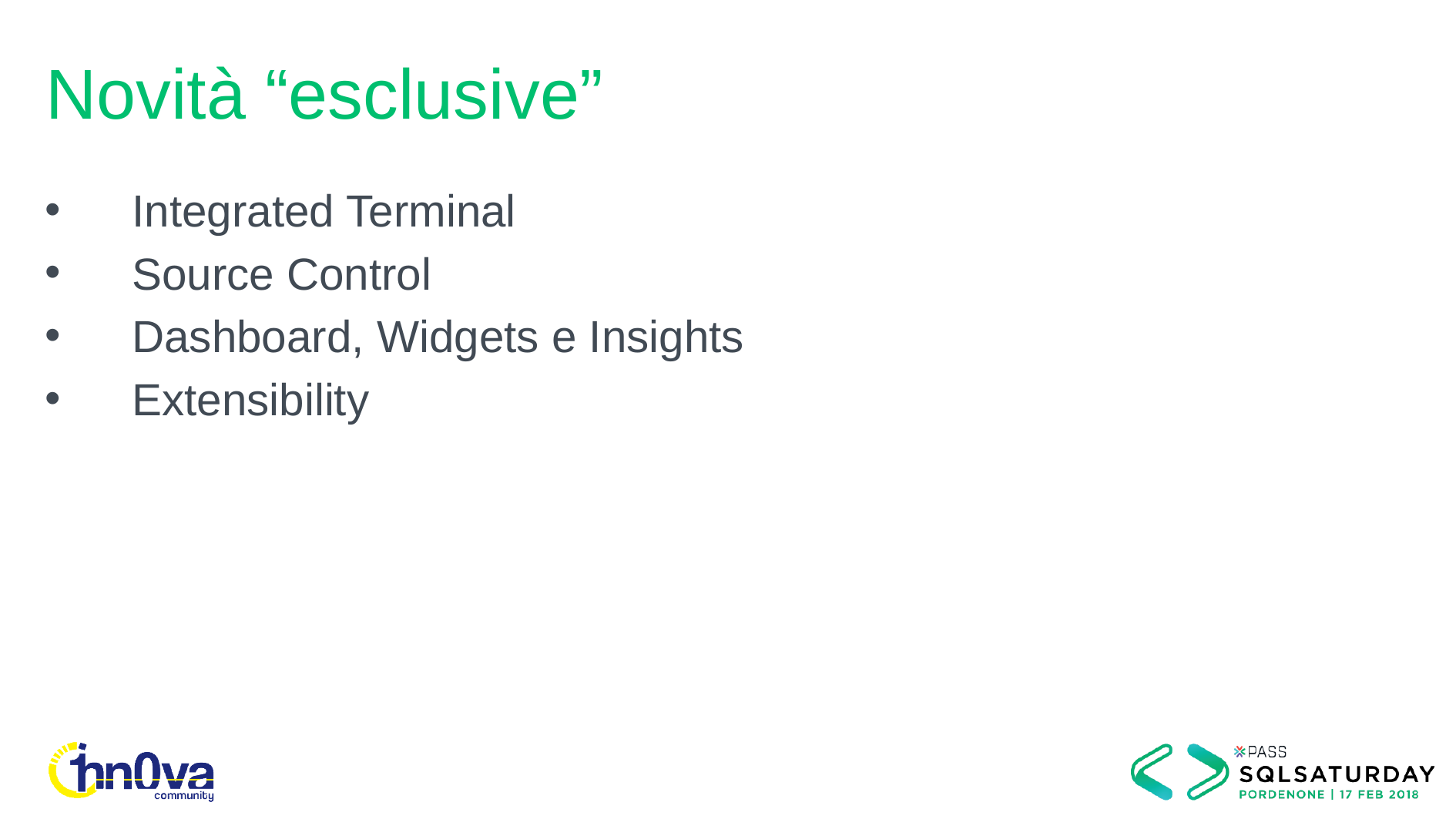

# Novità “esclusive”
Integrated Terminal
Source Control
Dashboard, Widgets e Insights
Extensibility